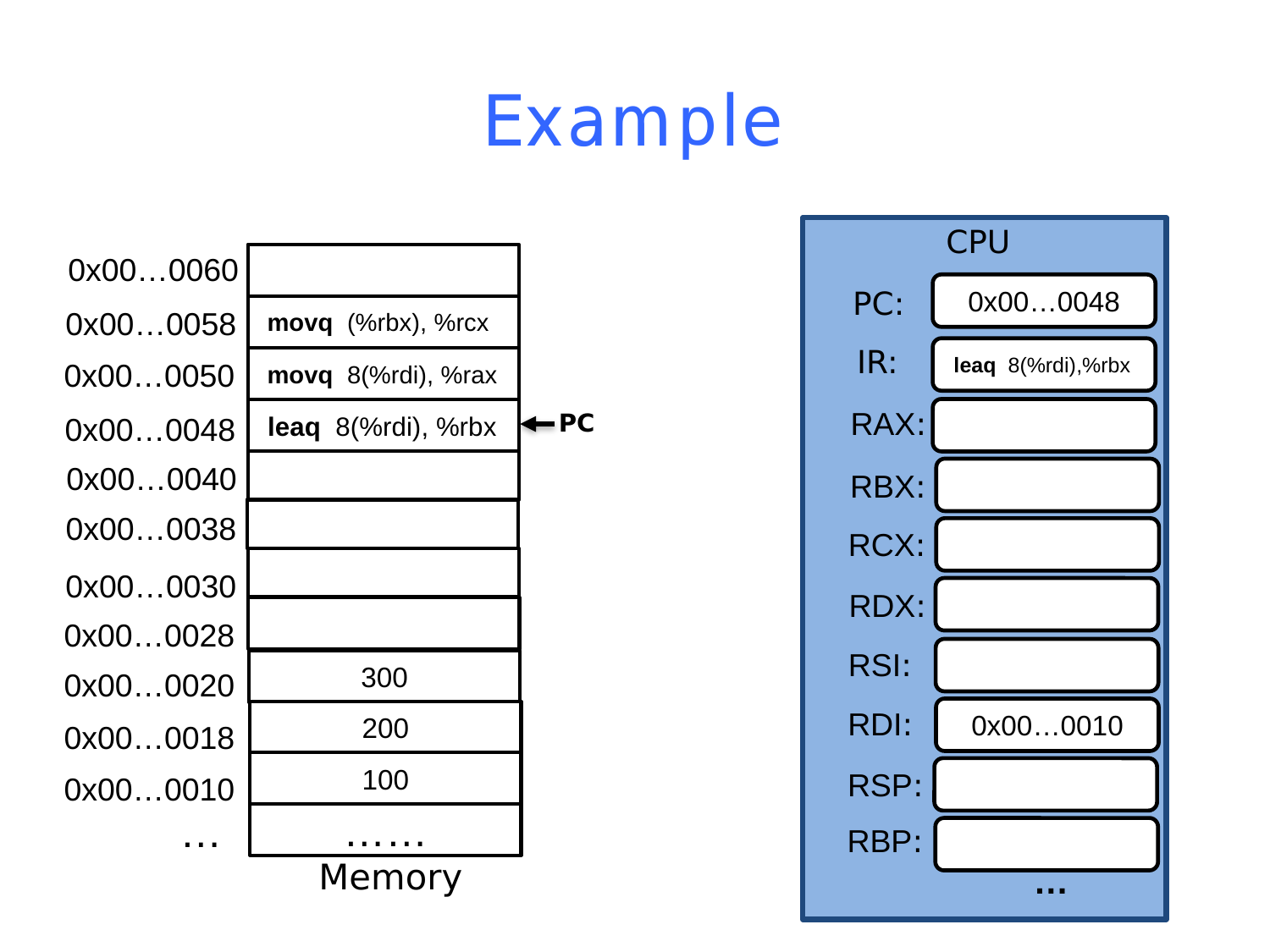

# Example
CPU

0x00…0060

0x00…0048
PC:
 movq  (%rbx), %rcx
0x00…0058
IR:
 leaq  8(%rdi),%rbx
 movq  8(%rdi), %rax
0x00…0050
RAX:

 leaq  8(%rdi), %rbx
PC
0x00…0048

0x00…0040

RBX:

0x00…0038
RCX:

0x00…0030

RDX:

0x00…0028
RSI:

300
0x00…0020
RDI:
0x00…0010
200
0x00…0018
100

RSP:
0x00…0010
…
……
RBP:

Memory
…